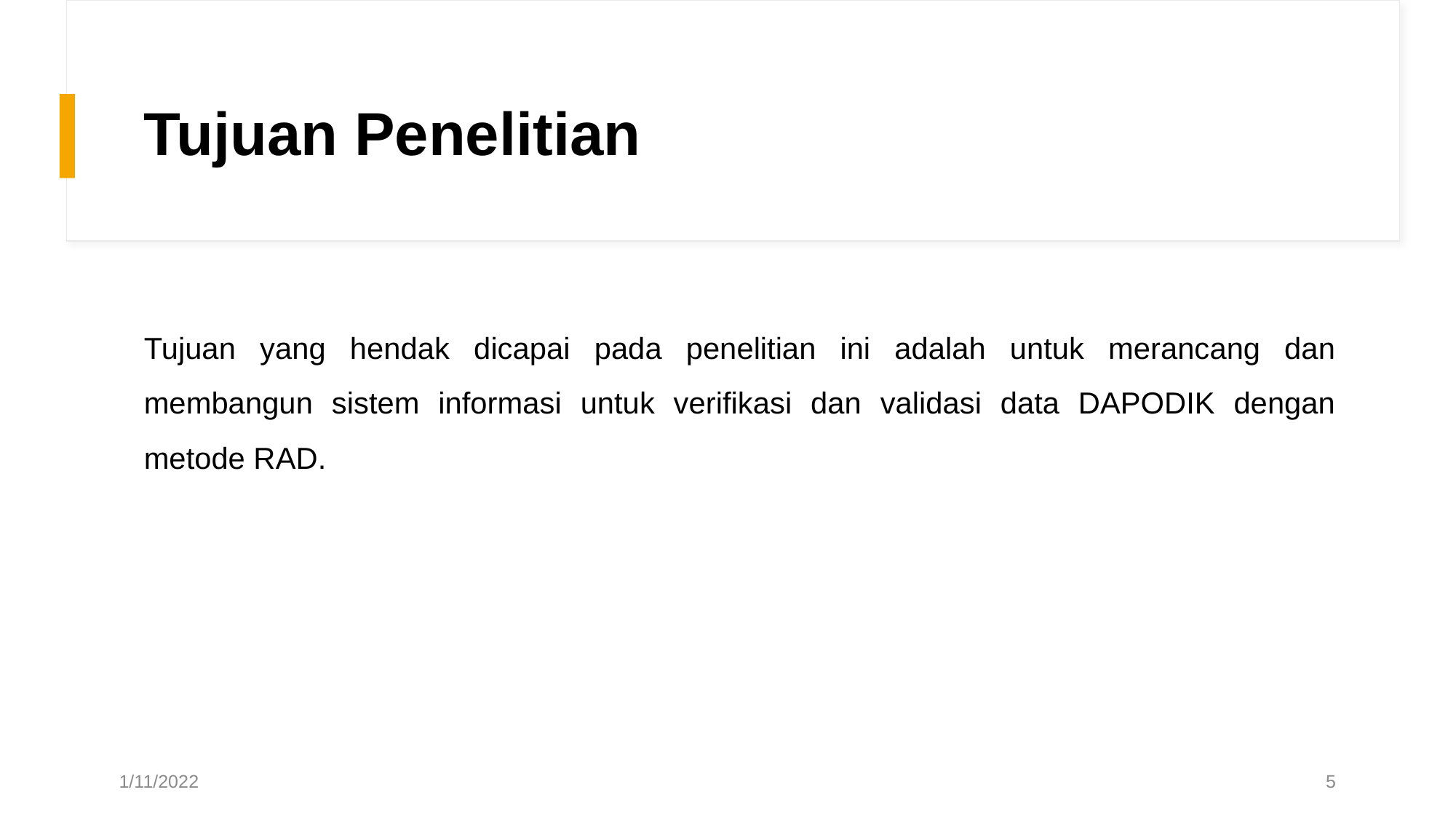

# Tujuan Penelitian
Tujuan yang hendak dicapai pada penelitian ini adalah untuk merancang dan membangun sistem informasi untuk verifikasi dan validasi data DAPODIK dengan metode RAD.
1/11/2022
5